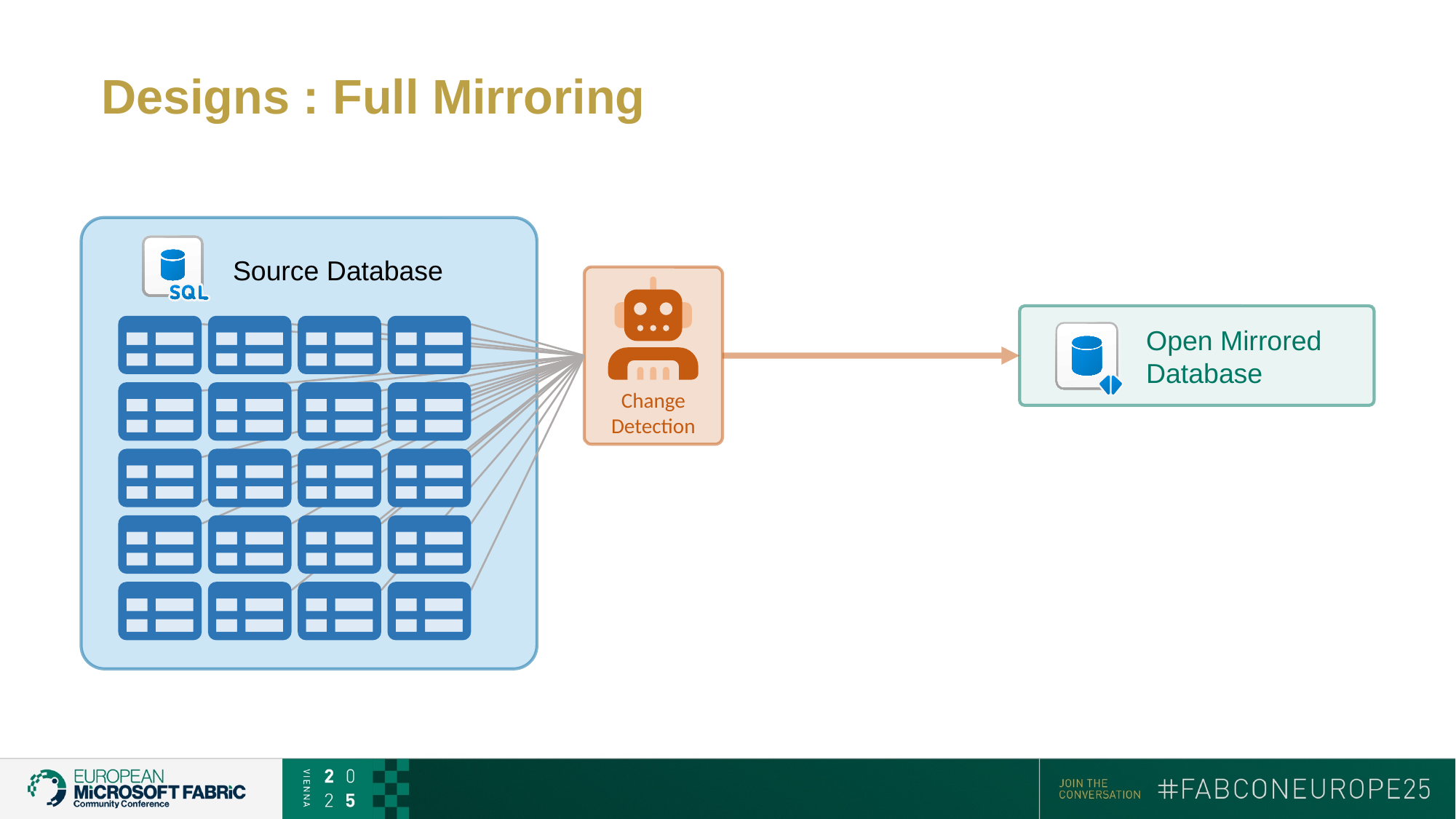

# Designs : Full Mirroring

Source Database
Change
Detection

Open Mirrored
Database